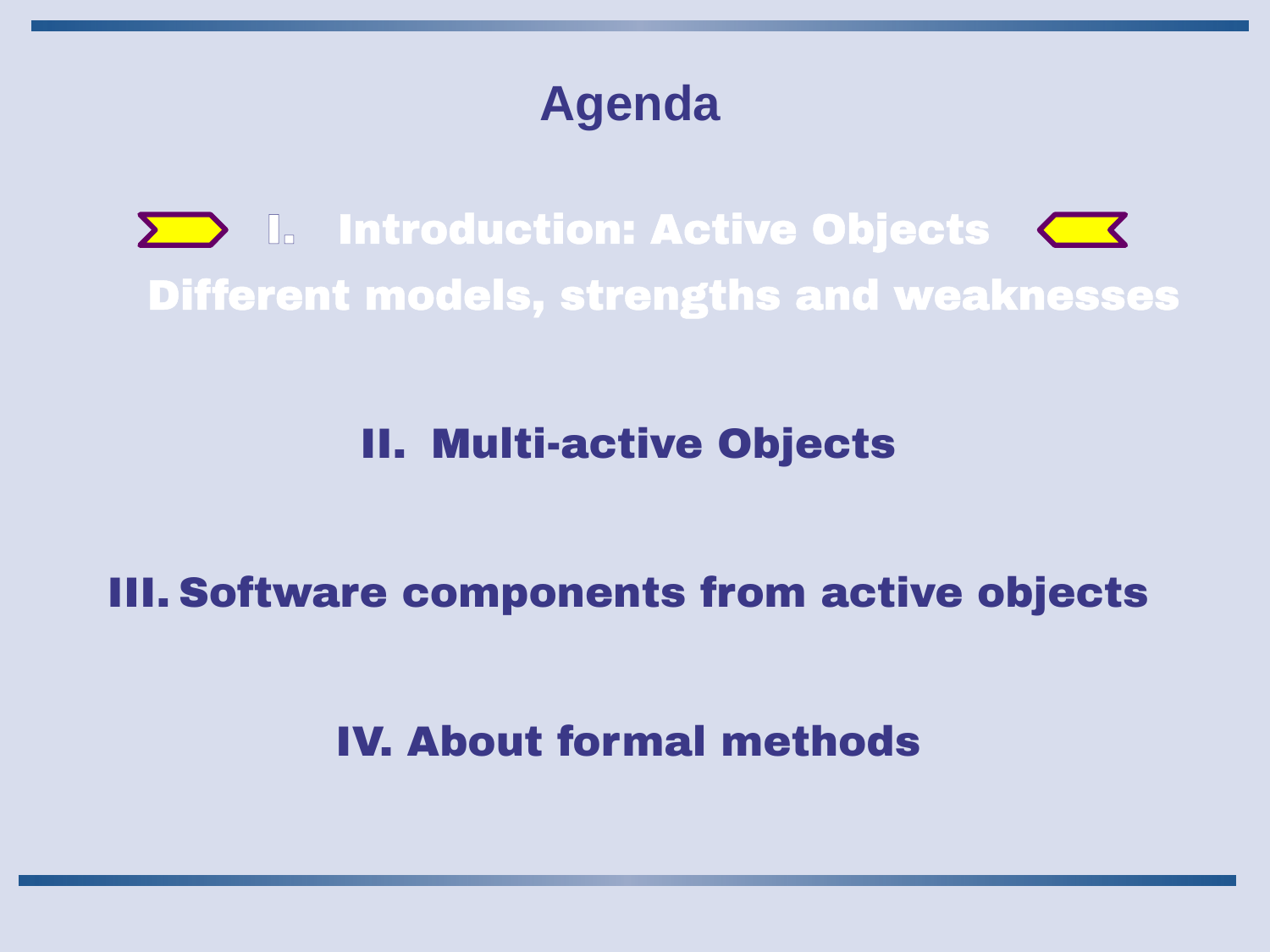

# Agenda
Introduction: Active Objects
Different models, strengths and weaknesses

Multi-active Objects

Software components from active objects

About formal methods